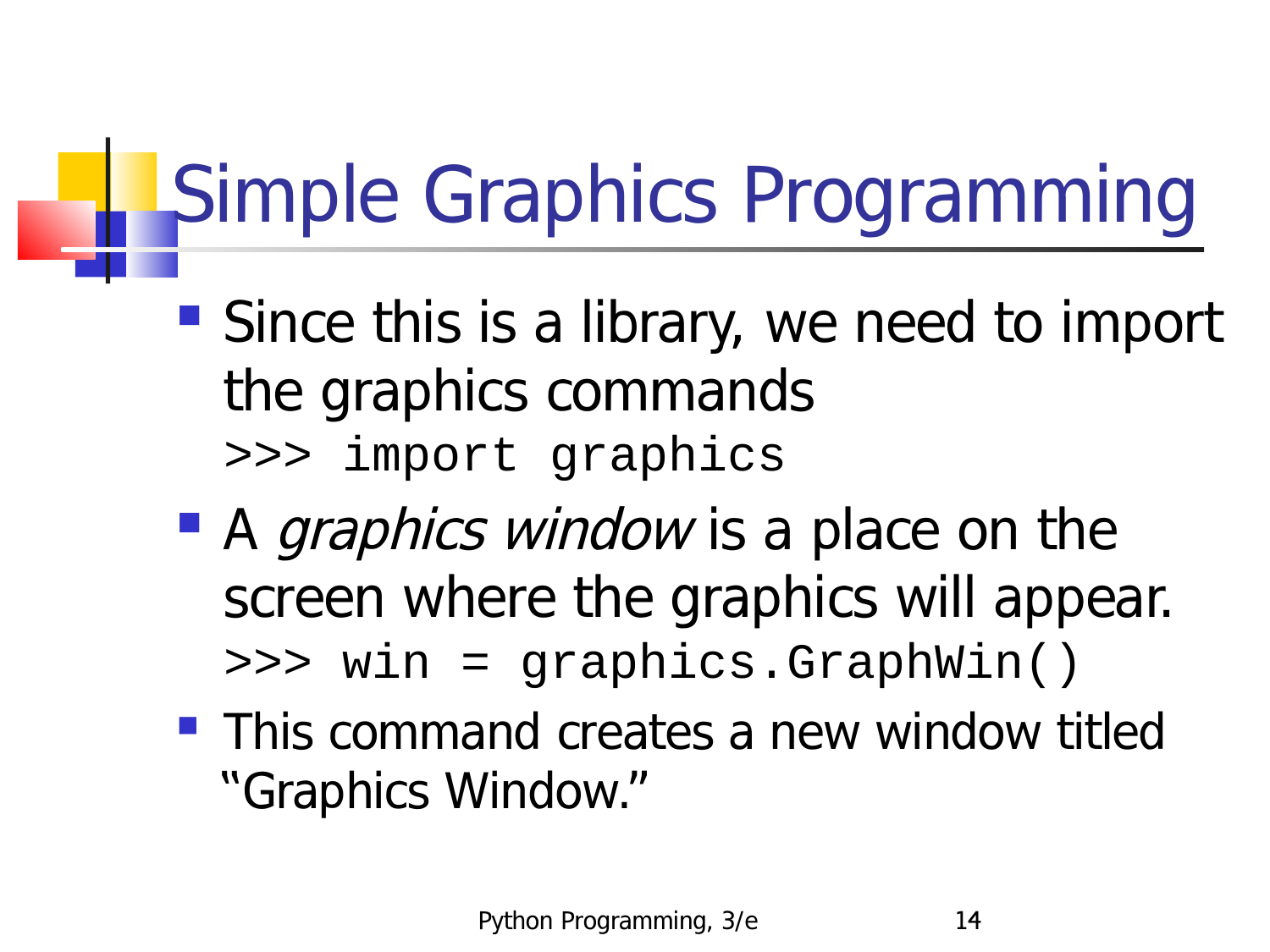

Simple Graphics Programming
Since this is a library, we need to import the graphics commands
>>> import graphics
A graphics window is a place on the screen where the graphics will appear.
>>> win = graphics.GraphWin()
This command creates a new window titled “Graphics Window.”
Python Programming, 3/e
14